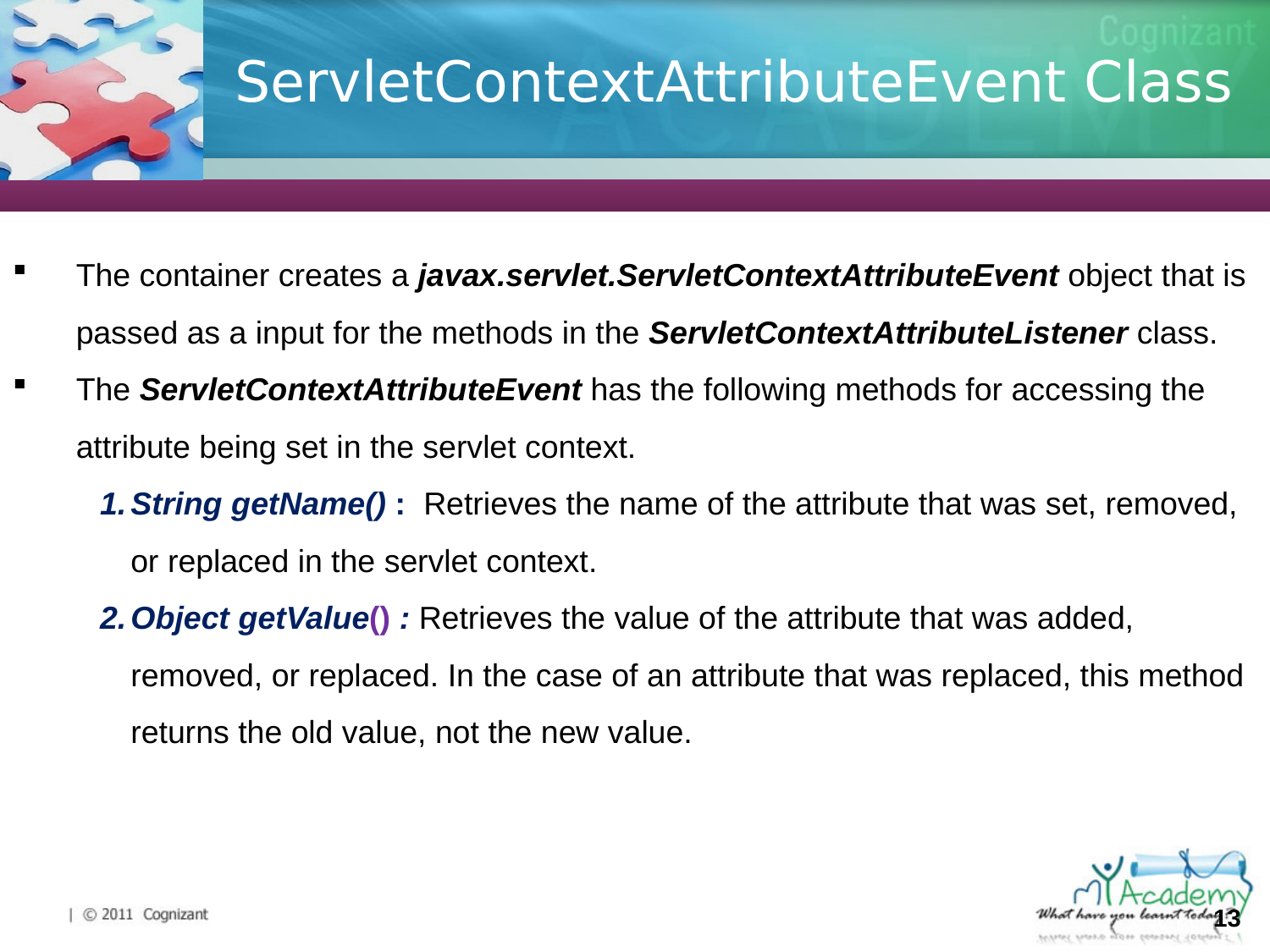

# ServletContextAttributeEvent Class
The container creates a javax.servlet.ServletContextAttributeEvent object that is passed as a input for the methods in the ServletContextAttributeListener class.
The ServletContextAttributeEvent has the following methods for accessing the attribute being set in the servlet context.
String getName() :  Retrieves the name of the attribute that was set, removed, or replaced in the servlet context.
Object getValue() : Retrieves the value of the attribute that was added, removed, or replaced. In the case of an attribute that was replaced, this method returns the old value, not the new value.
13